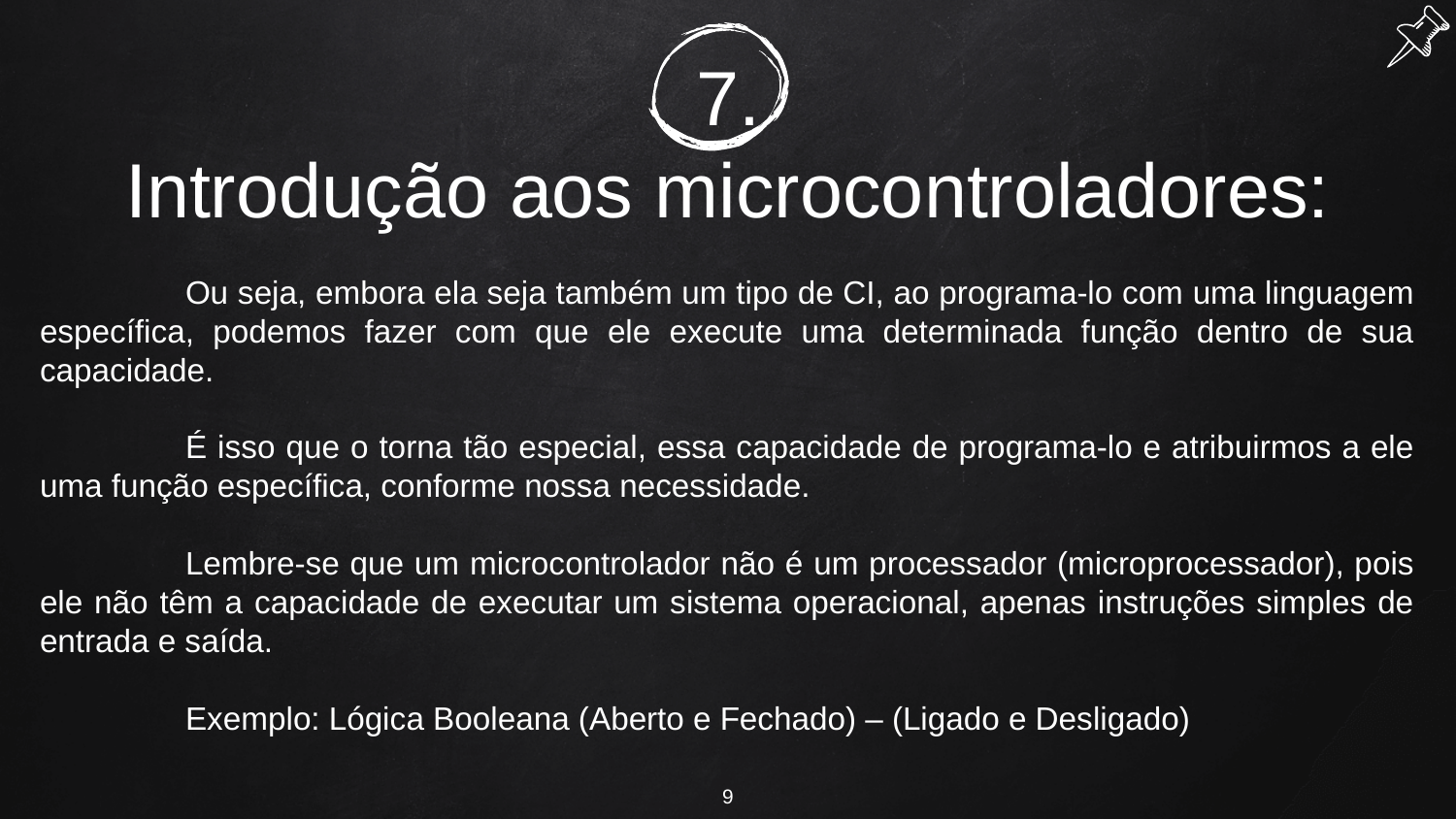

# 7.
Introdução aos microcontroladores:

	Ou seja, embora ela seja também um tipo de CI, ao programa-lo com uma linguagem específica, podemos fazer com que ele execute uma determinada função dentro de sua capacidade.

	É isso que o torna tão especial, essa capacidade de programa-lo e atribuirmos a ele uma função específica, conforme nossa necessidade.

	Lembre-se que um microcontrolador não é um processador (microprocessador), pois ele não têm a capacidade de executar um sistema operacional, apenas instruções simples de entrada e saída.

	Exemplo: Lógica Booleana (Aberto e Fechado) – (Ligado e Desligado)
9